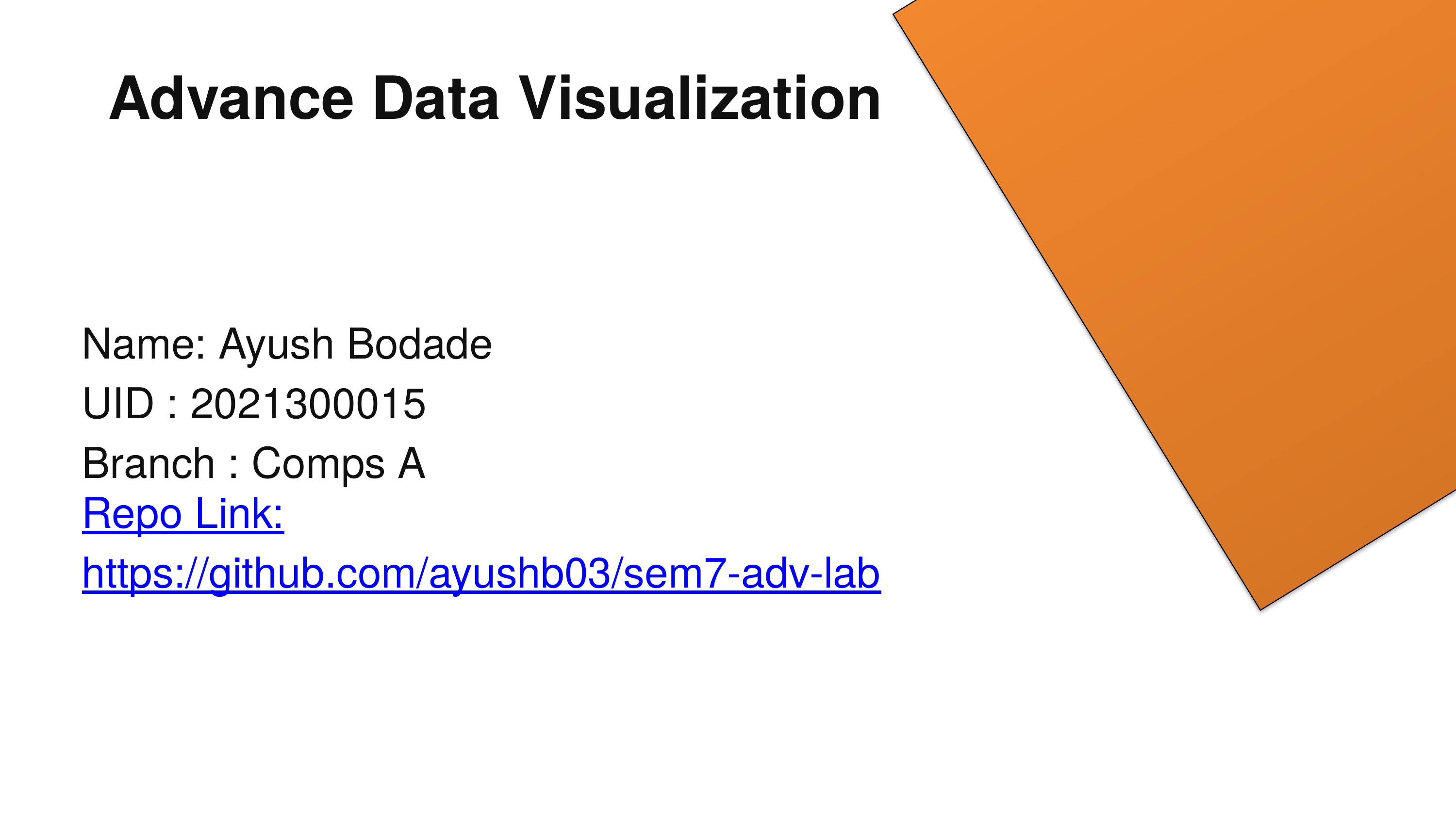

Advance Data Visualization
Name: Ayush Bodade
UID : 2021300015
Branch : Comps A
Repo Link:
https://github.com/ayushb03/sem7-adv-lab